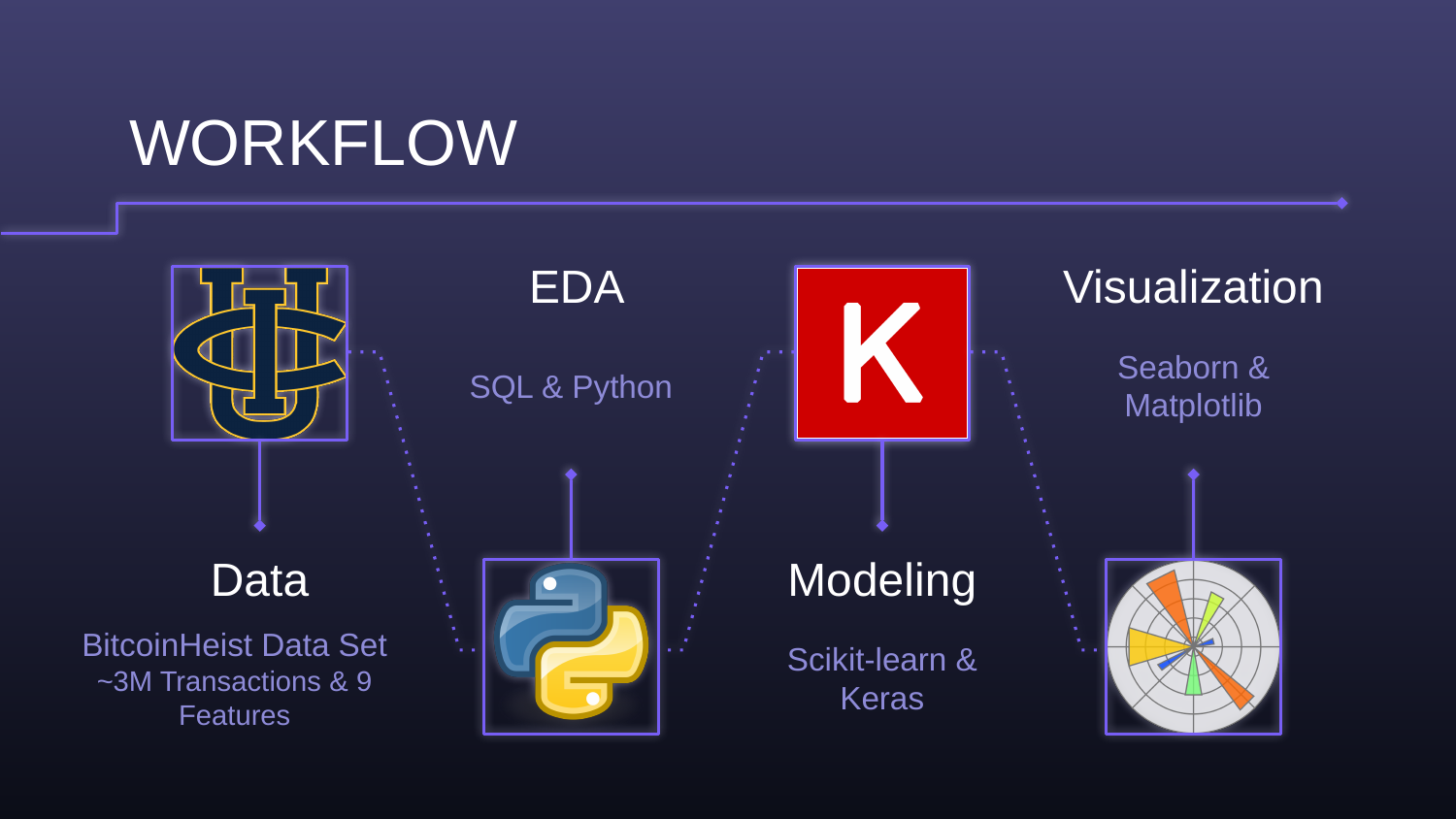

# WORKFLOW
EDA
Visualization

SQL & Python
Seaborn & Matplotlib

Data
Modeling

BitcoinHeist Data Set
~3M Transactions & 9 Features
Scikit-learn & Keras